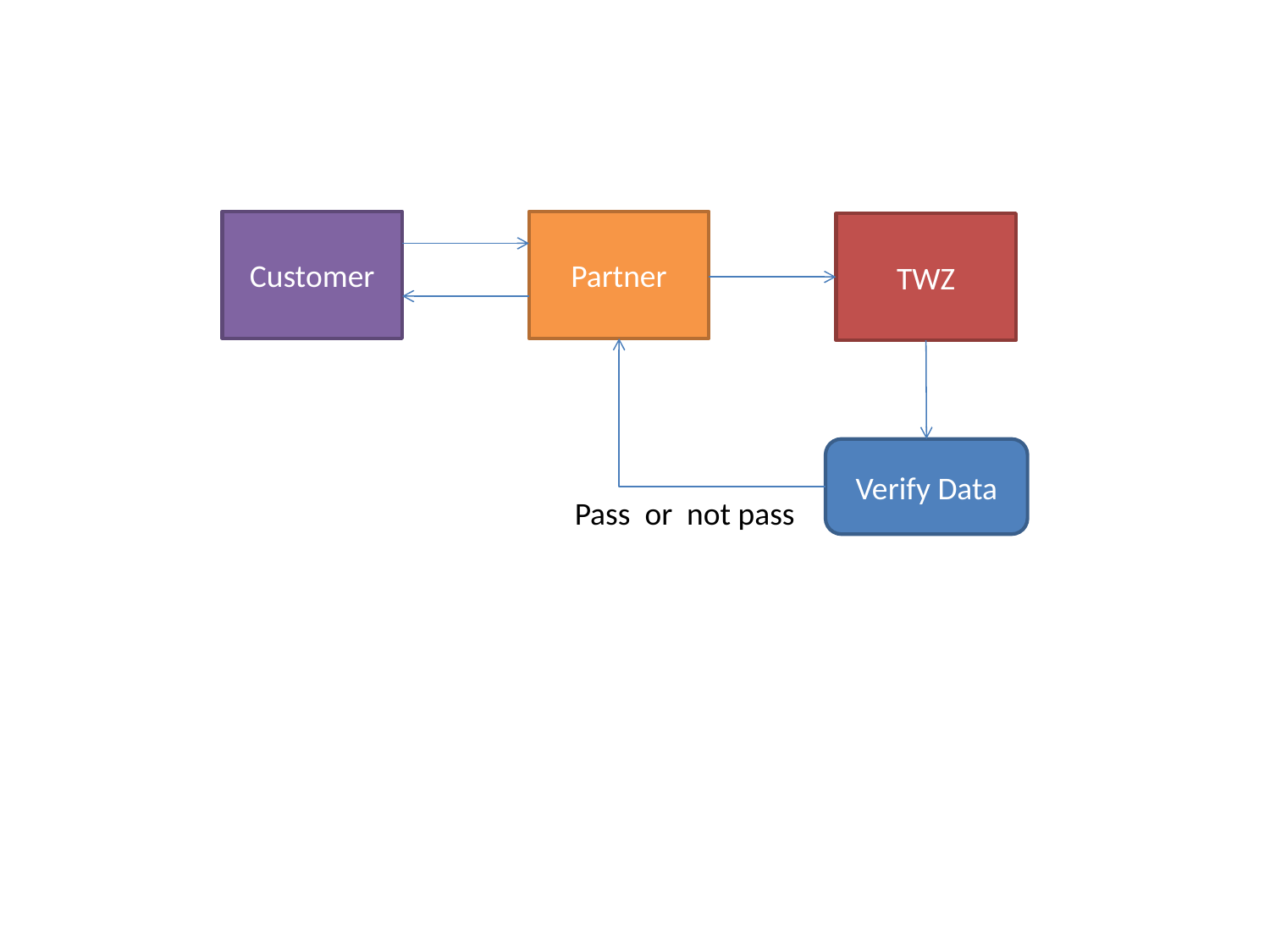

Customer
Partner
TWZ
Verify Data
Pass  or  not pass